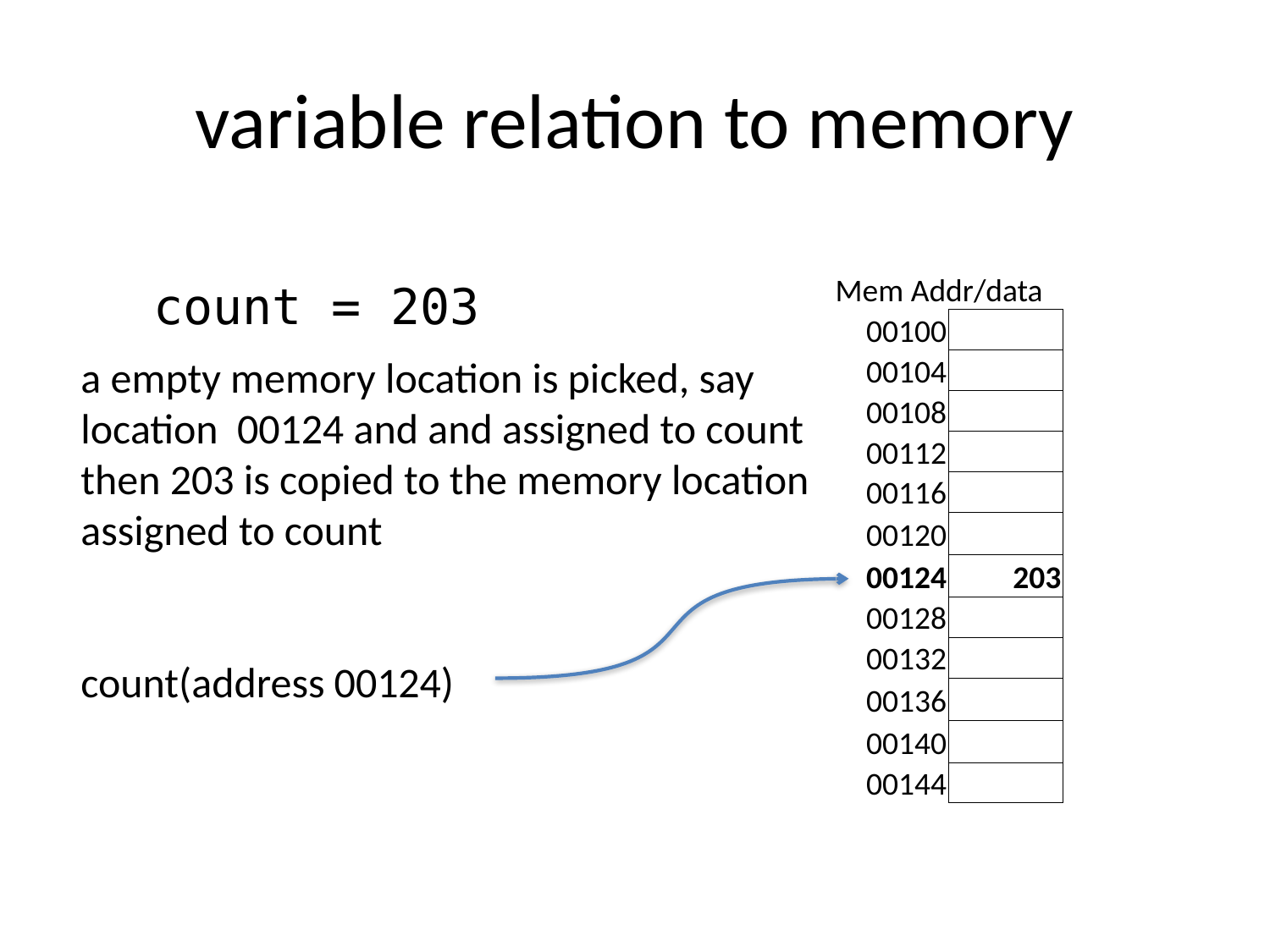

# variable relation to memory
count = 203
| Mem Addr/data |  |
| --- | --- |
| 00100 |  |
| 00104 |  |
| 00108 |  |
| 00112 |  |
| 00116 |  |
| 00120 |  |
| 00124 | 203 |
| 00128 |  |
| 00132 |  |
| 00136 |  |
| 00140 |  |
| 00144 |  |
a empty memory location is picked, say
location  00124 and and assigned to count
then 203 is copied to the memory location
assigned to count

count(address 00124)